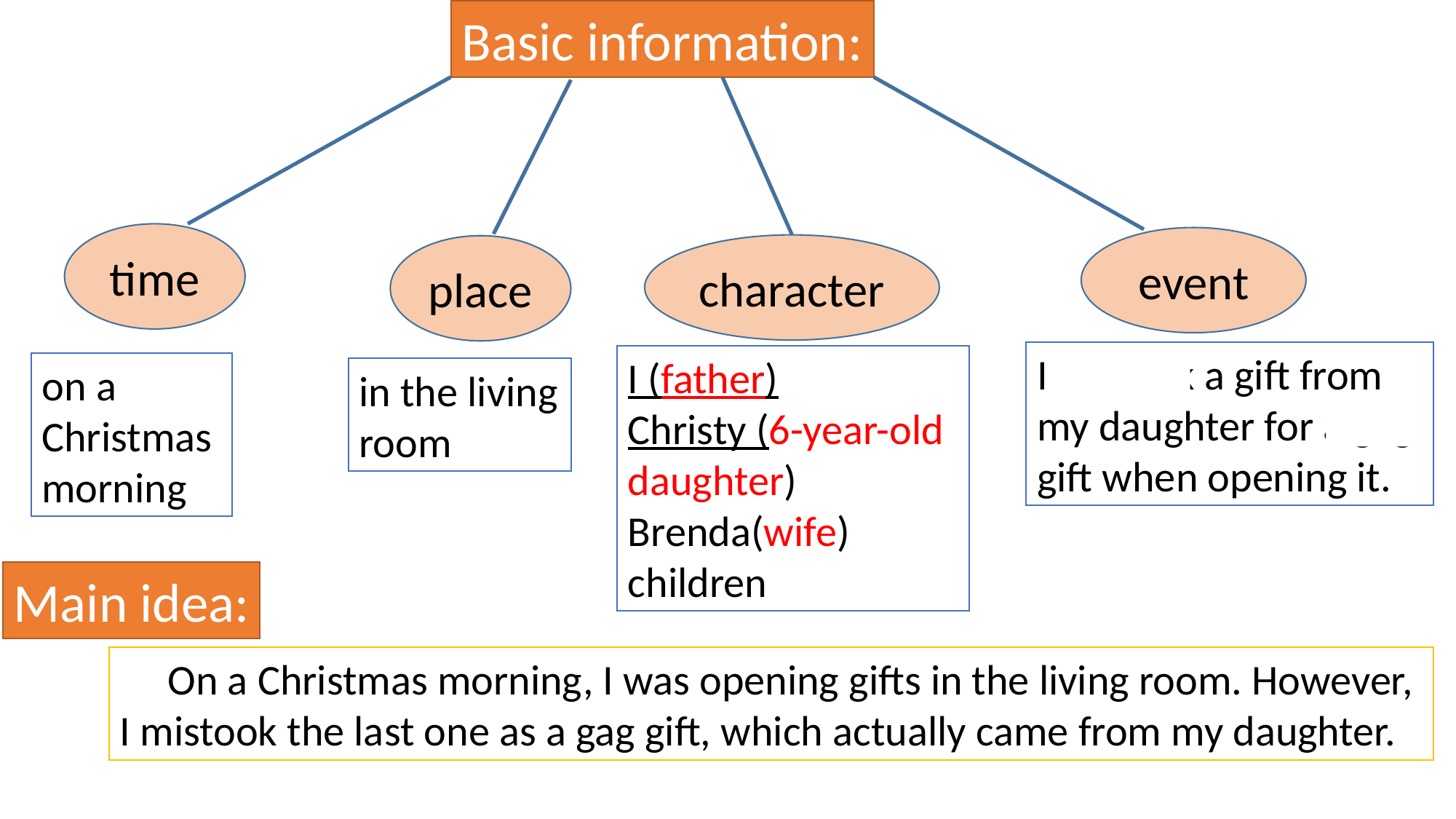

Basic information:
time
event
character
place
I mistook a gift from my daughter for a gag gift when opening it.
I (father)
Christy (6-year-old daughter)
Brenda(wife)
children
on a Christmas morning
in the living room

Main idea:
     On a Christmas morning, I was opening gifts in the living room. However, I mistook the last one as a gag gift, which actually came from my daughter.